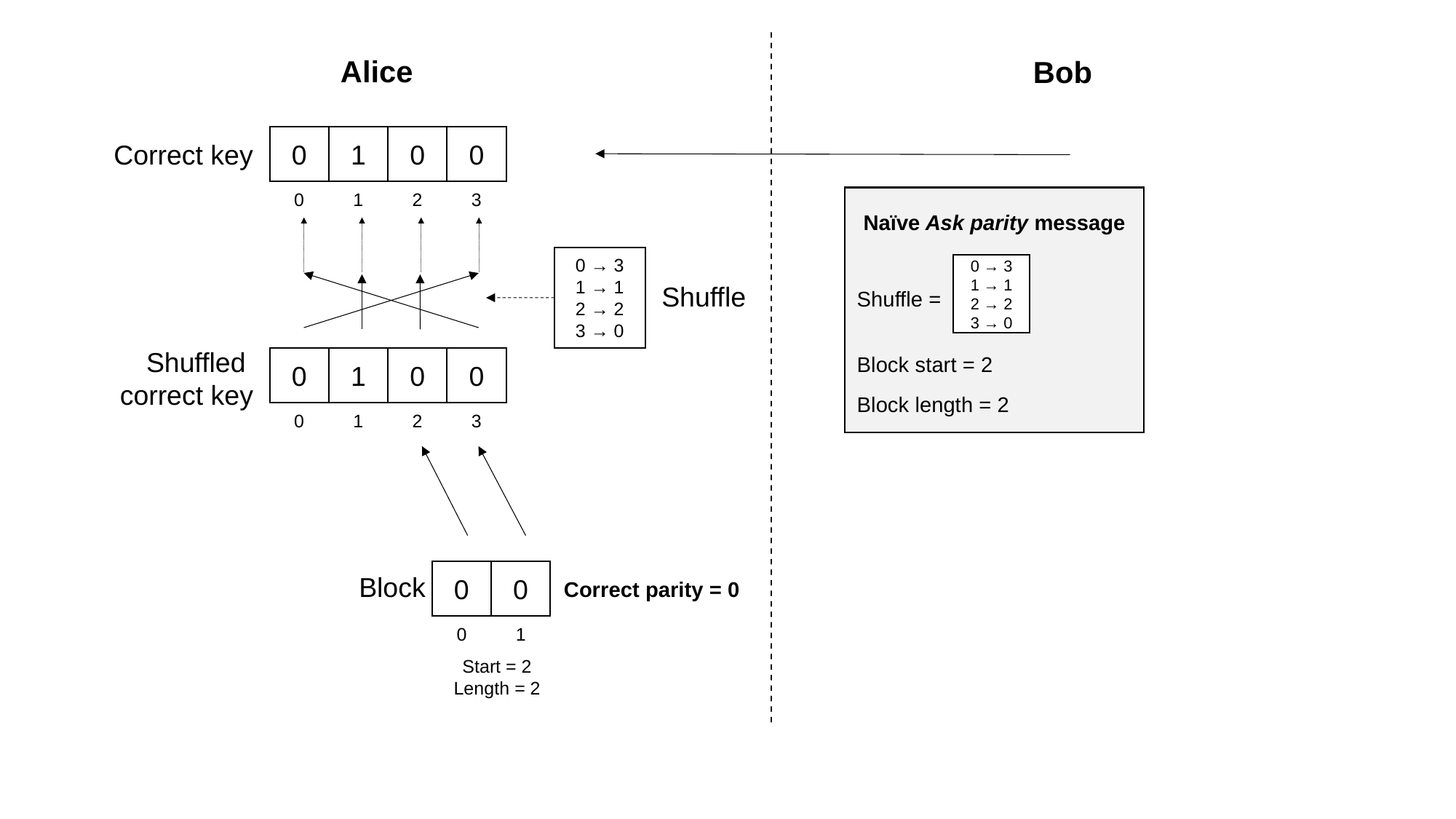

Alice
Bob
Correct key
0
1
0
0
0
1
2
3
Naïve Ask parity message

  Shuffle =

  Block start = 2

  Block length = 2
0 → 3
1 → 1
2 → 2
3 → 0
0 → 3
1 → 1
2 → 2
3 → 0
Shuffle
Shuffled
correct key
0
1
0
0
0
1
2
3
Block
0
0
0
1
Correct parity = 0
Start = 2
Length = 2